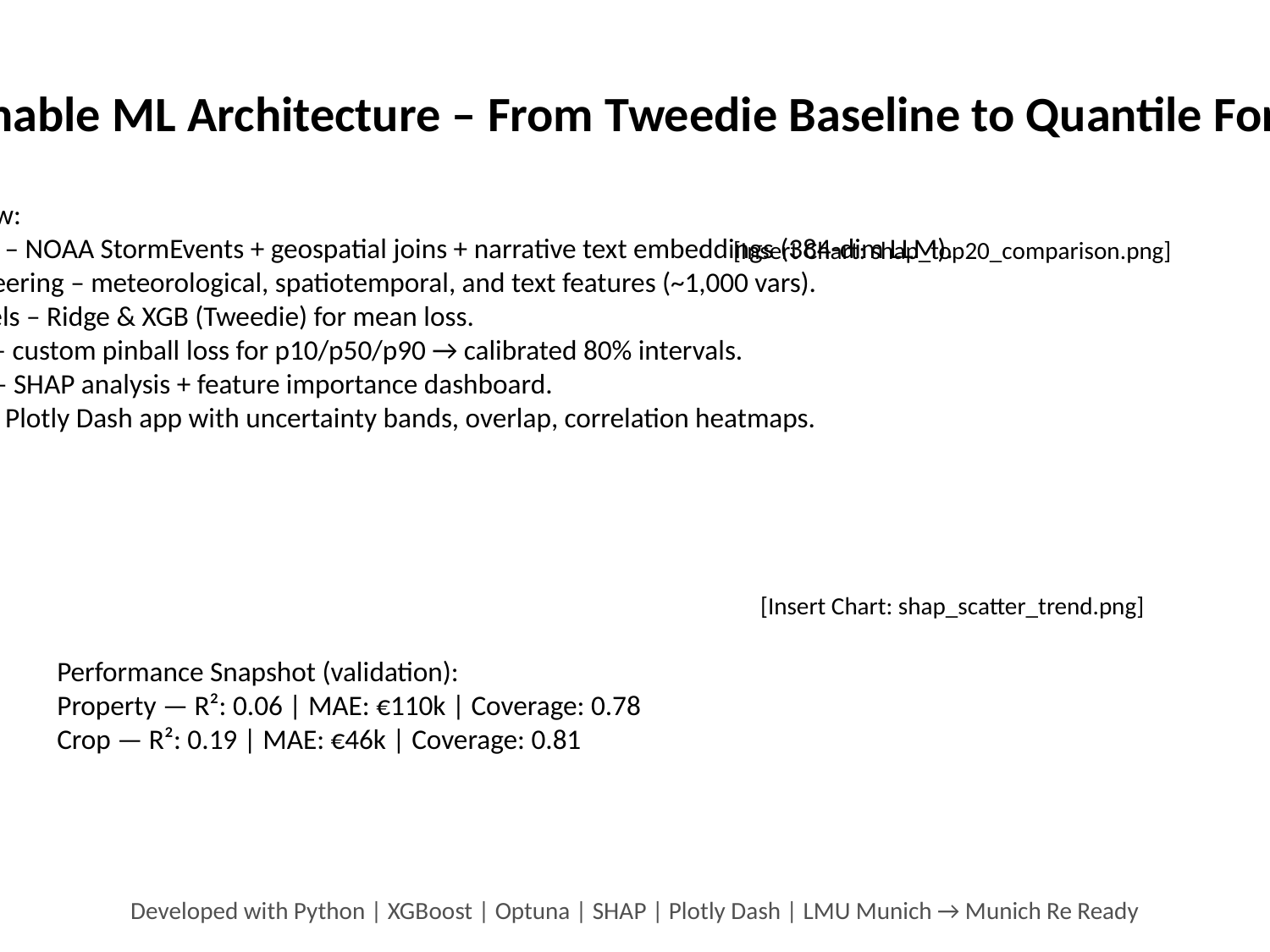

Explainable ML Architecture – From Tweedie Baseline to Quantile Forecasts

Pipeline Overview:
1. Data ingestion – NOAA StormEvents + geospatial joins + narrative text embeddings (384-dim LLM).
2. Feature engineering – meteorological, spatiotemporal, and text features (~1,000 vars).
3. Baseline models – Ridge & XGB (Tweedie) for mean loss.
4. Quantile XGB – custom pinball loss for p10/p50/p90 → calibrated 80% intervals.
5. Explainability – SHAP analysis + feature importance dashboard.
6. Visualization – Plotly Dash app with uncertainty bands, overlap, correlation heatmaps.

[Insert Chart: shap_top20_comparison.png]

[Insert Chart: shap_scatter_trend.png]

Performance Snapshot (validation):
Property — R²: 0.06 | MAE: €110k | Coverage: 0.78
Crop — R²: 0.19 | MAE: €46k | Coverage: 0.81

Developed with Python | XGBoost | Optuna | SHAP | Plotly Dash | LMU Munich → Munich Re Ready